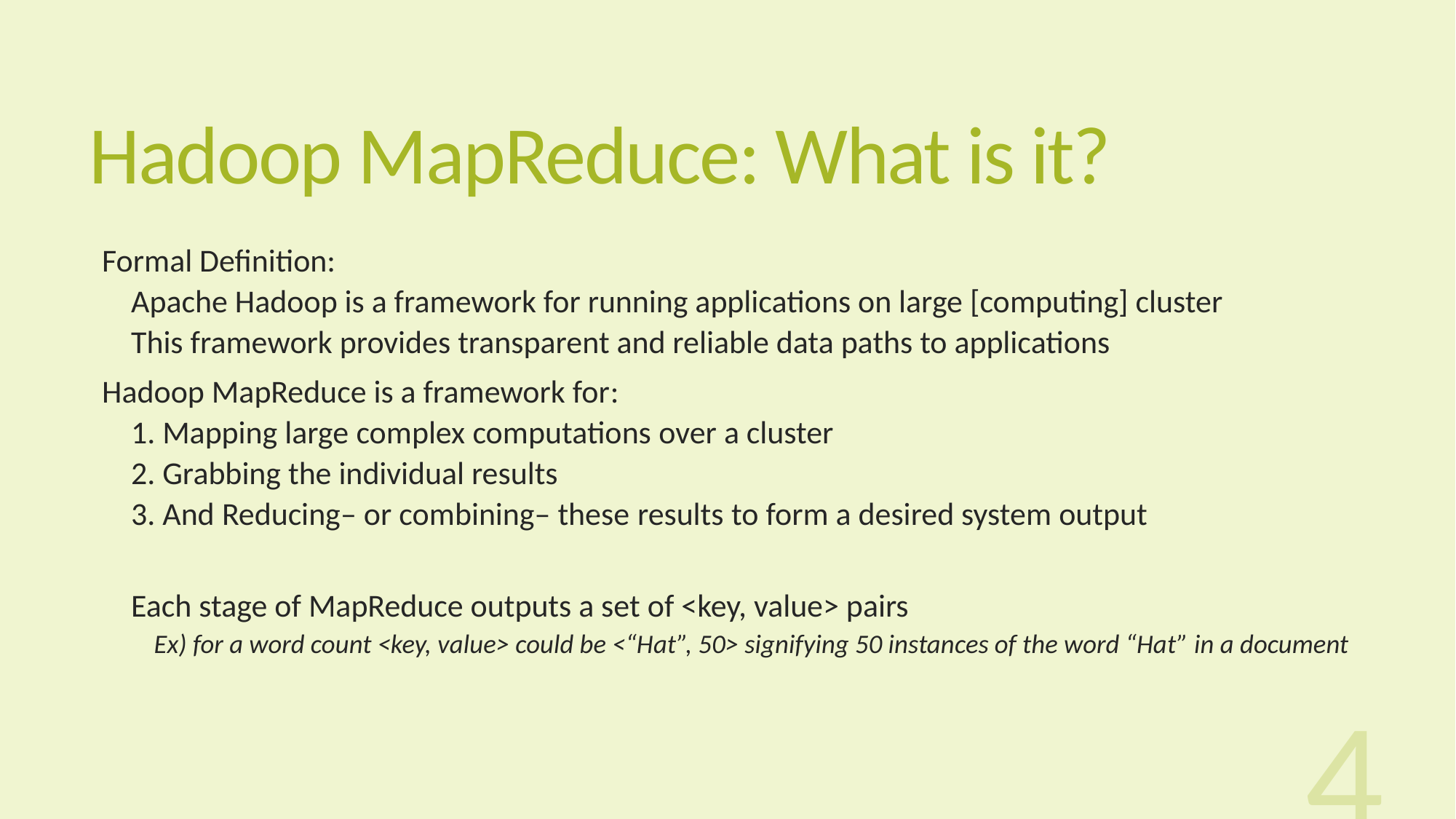

# Hadoop MapReduce: What is it?
Formal Definition:
Apache Hadoop is a framework for running applications on large [computing] cluster
This framework provides transparent and reliable data paths to applications
Hadoop MapReduce is a framework for:
1. Mapping large complex computations over a cluster
2. Grabbing the individual results
3. And Reducing– or combining– these results to form a desired system output

Each stage of MapReduce outputs a set of <key, value> pairs
Ex) for a word count <key, value> could be <“Hat”, 50> signifying 50 instances of the word “Hat” in a document

4